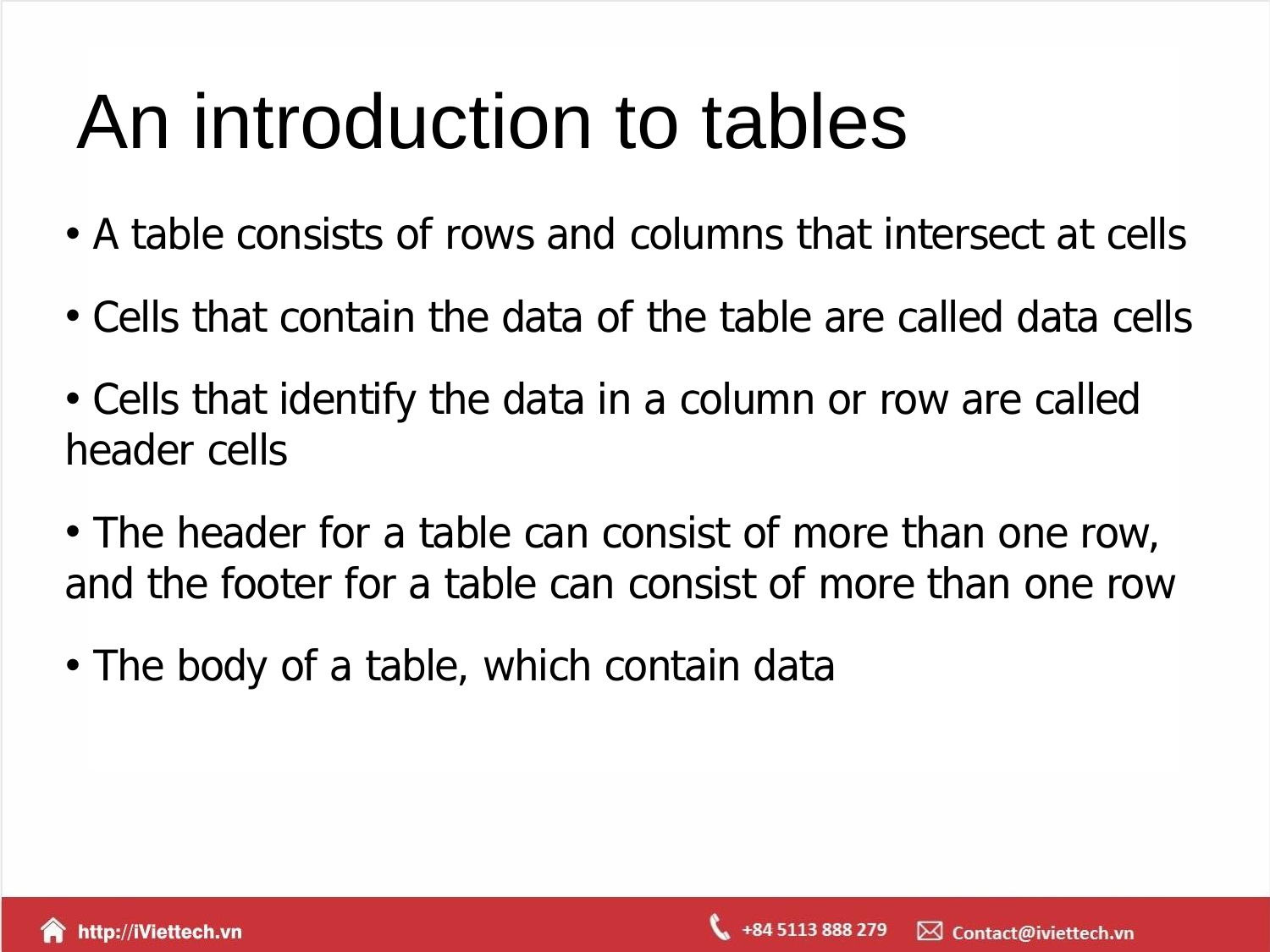

# An introduction to tables
 A table consists of rows and columns that intersect at cells
 Cells that contain the data of the table are called data cells
 Cells that identify the data in a column or row are called header cells
 The header for a table can consist of more than one row, and the footer for a table can consist of more than one row
 The body of a table, which contain data